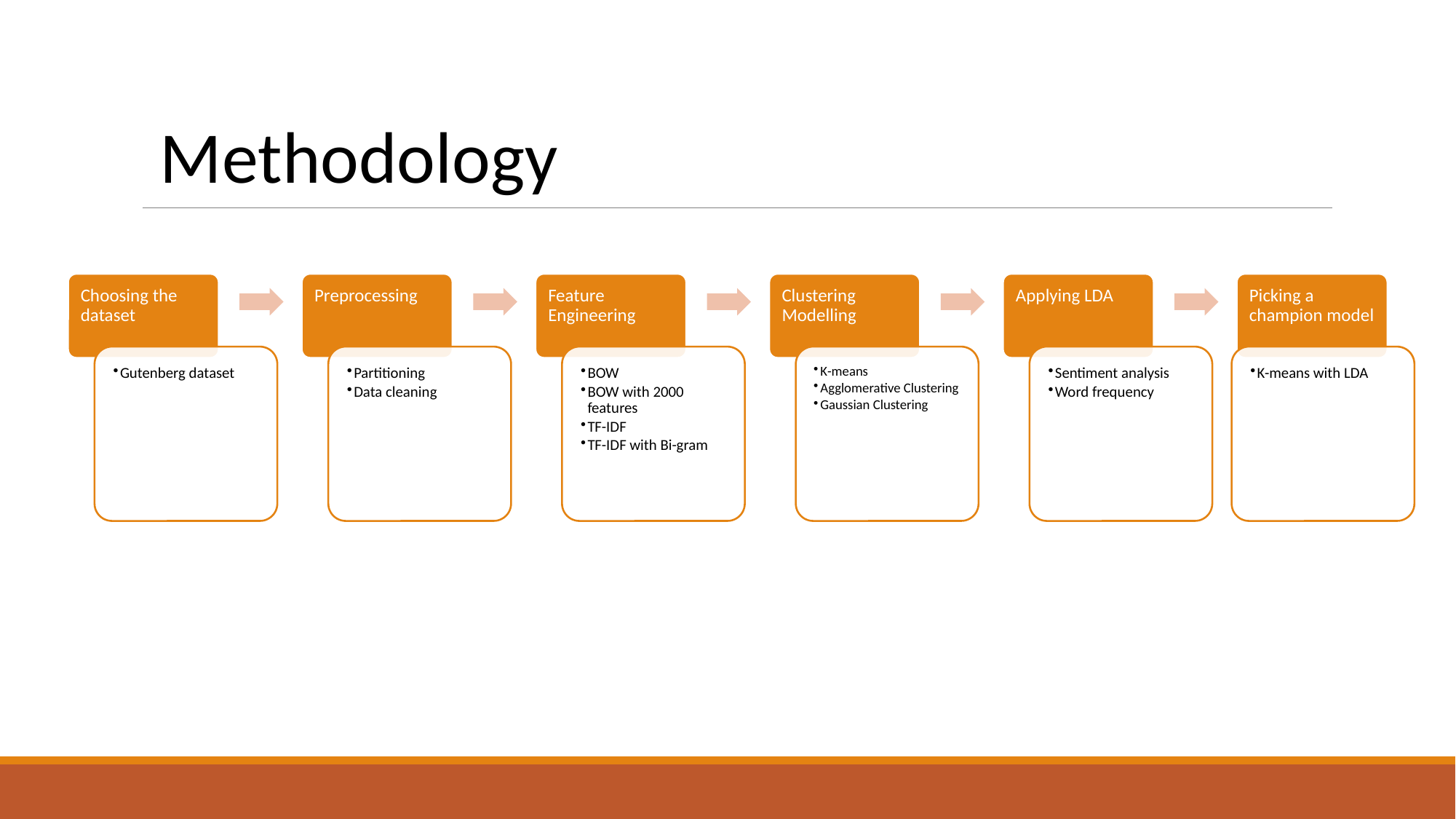

Choosing the dataset
Gutenberg dataset

Preprocessing
Partitioning
Data cleaning

Feature Engineering
BOW
BOW with 2000 features
TF-IDF
TF-IDF with Bi-gram

Clustering Modelling
K-means
Agglomerative Clustering
Gaussian Clustering

Applying LDA
Sentiment analysis
Word frequency

Picking a champion model
K-means with LDA
Methodology